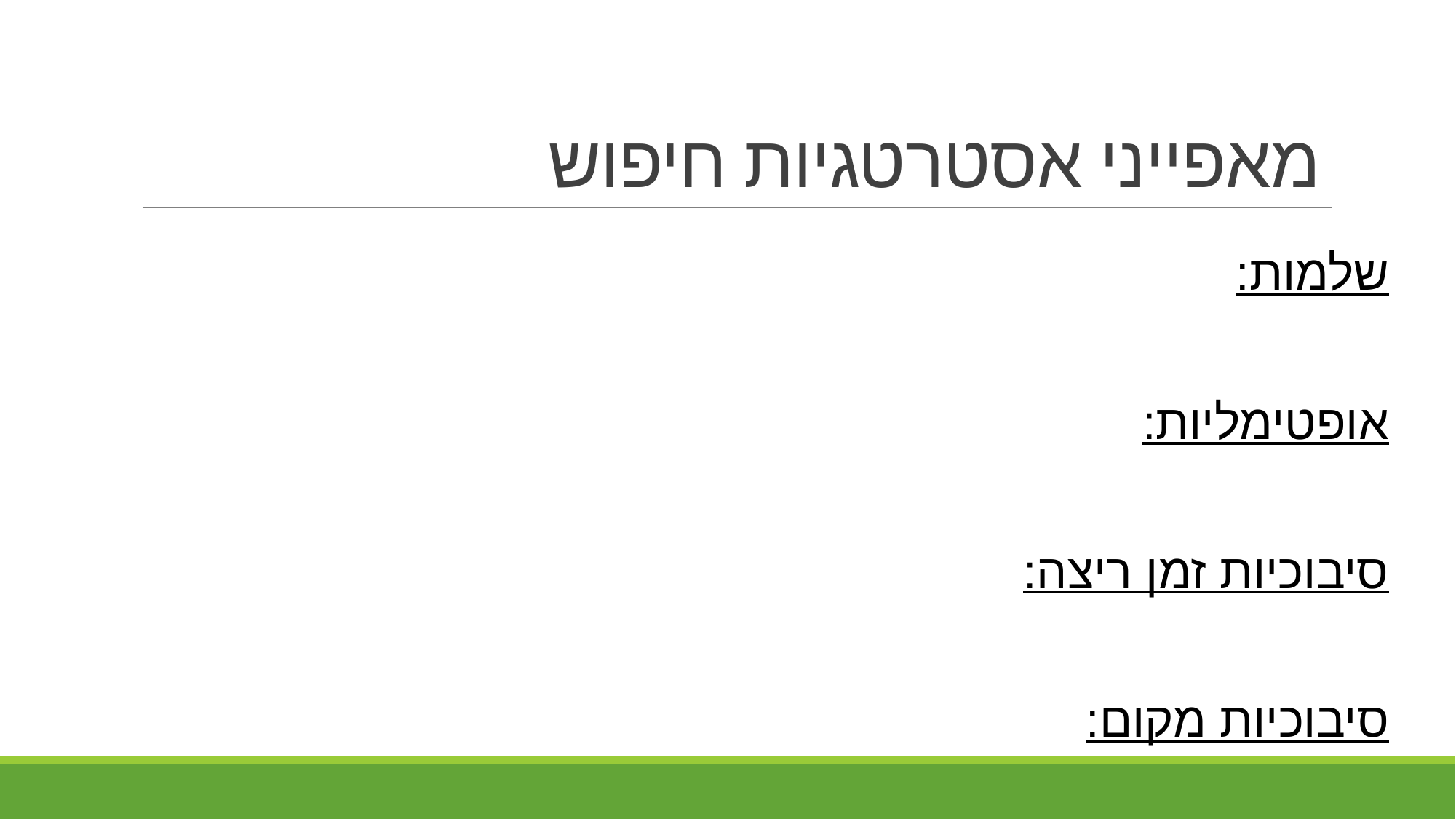

# מאפייני אסטרטגיות חיפוש

שלמות:
אופטימליות:
סיבוכיות זמן ריצה:
סיבוכיות מקום: